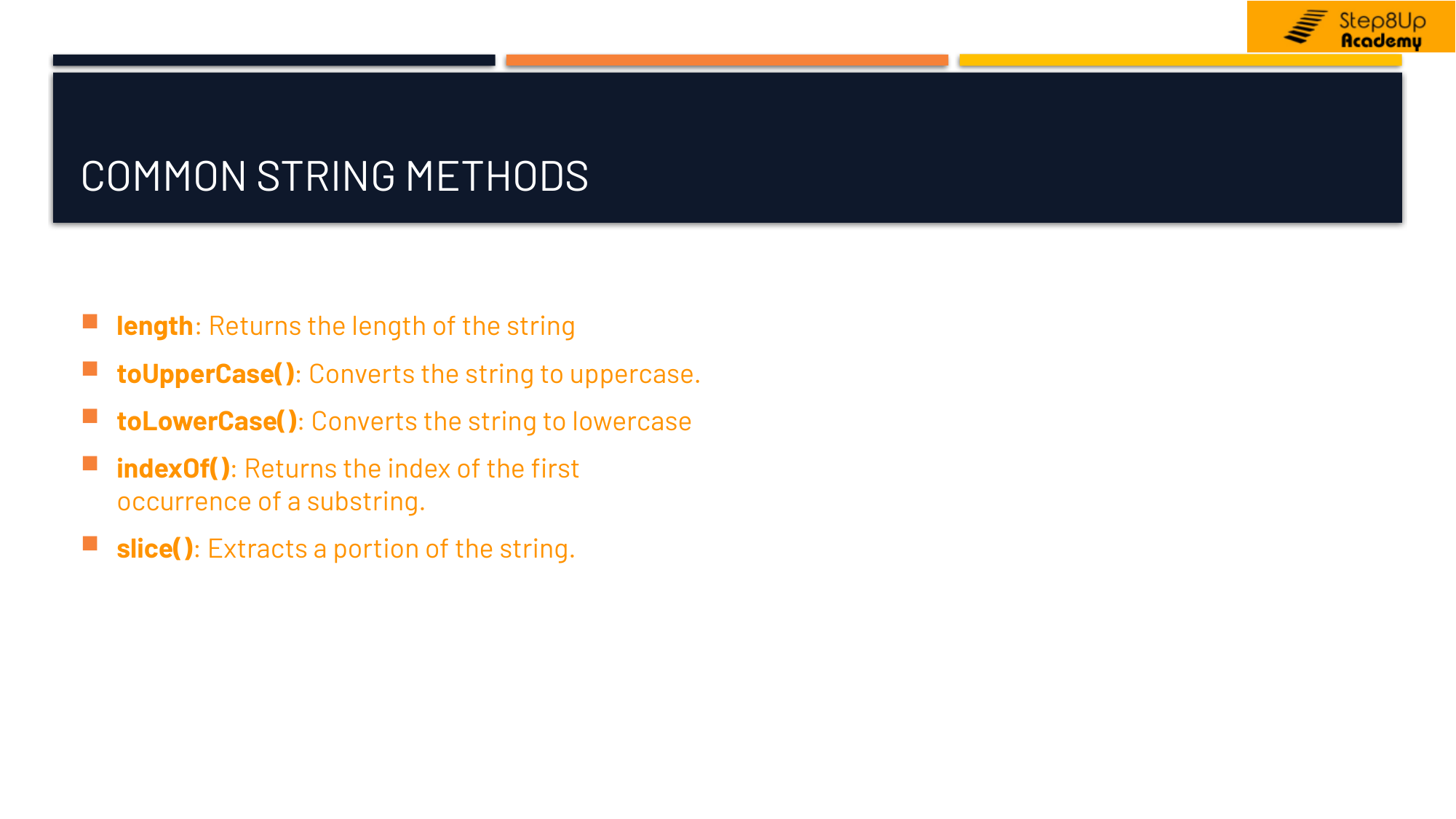

# Common String Methods
length: Returns the length of the string
toUpperCase(): Converts the string to uppercase.
toLowerCase(): Converts the string to lowercase
indexOf(): Returns the index of the first occurrence of a substring.
slice(): Extracts a portion of the string.